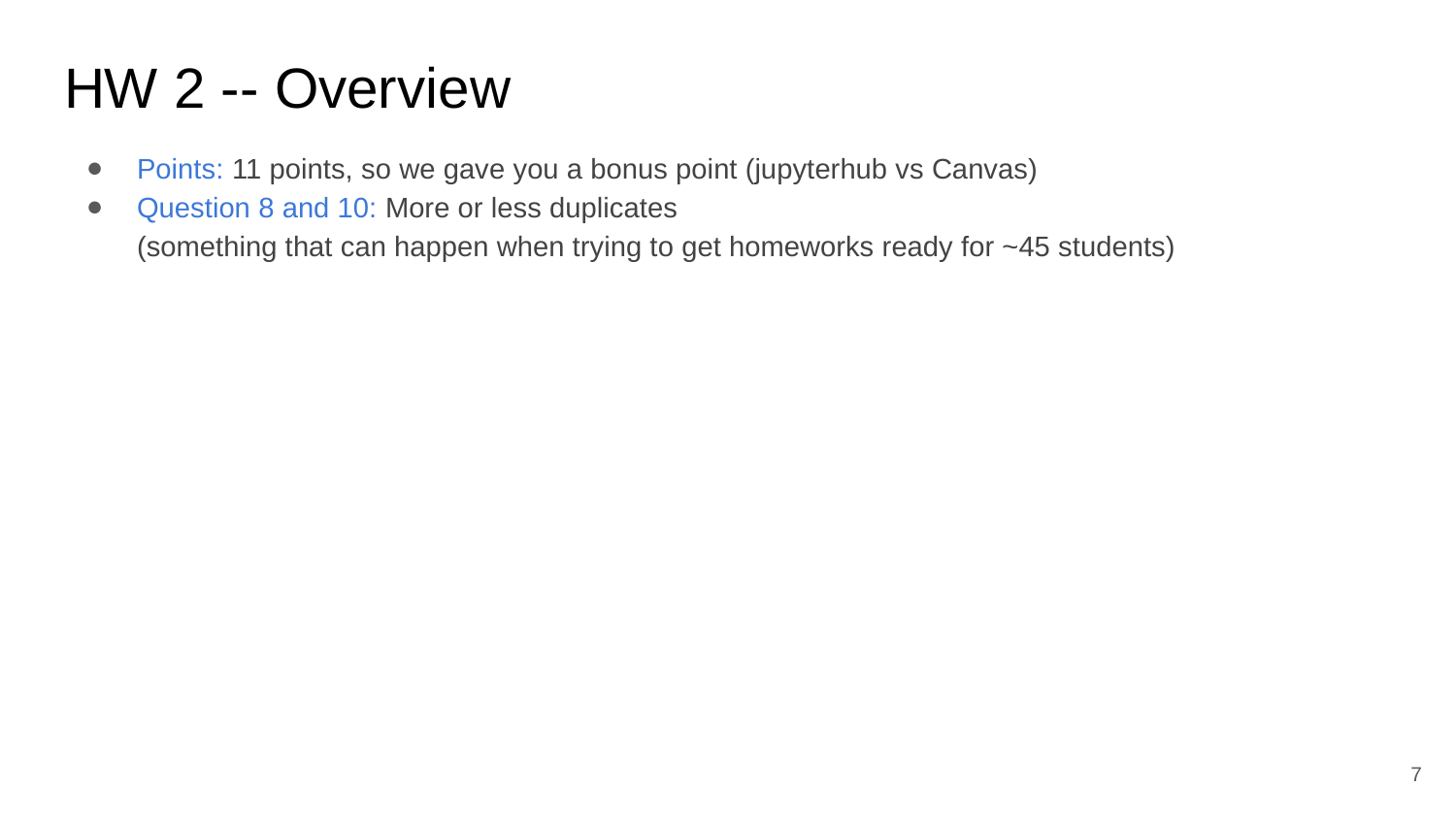

HW 2 -- Overview

Points: 11 points, so we gave you a bonus point (jupyterhub vs Canvas)
Question 8 and 10: More or less duplicates
(something that can happen when trying to get homeworks ready for ~45 students)
7